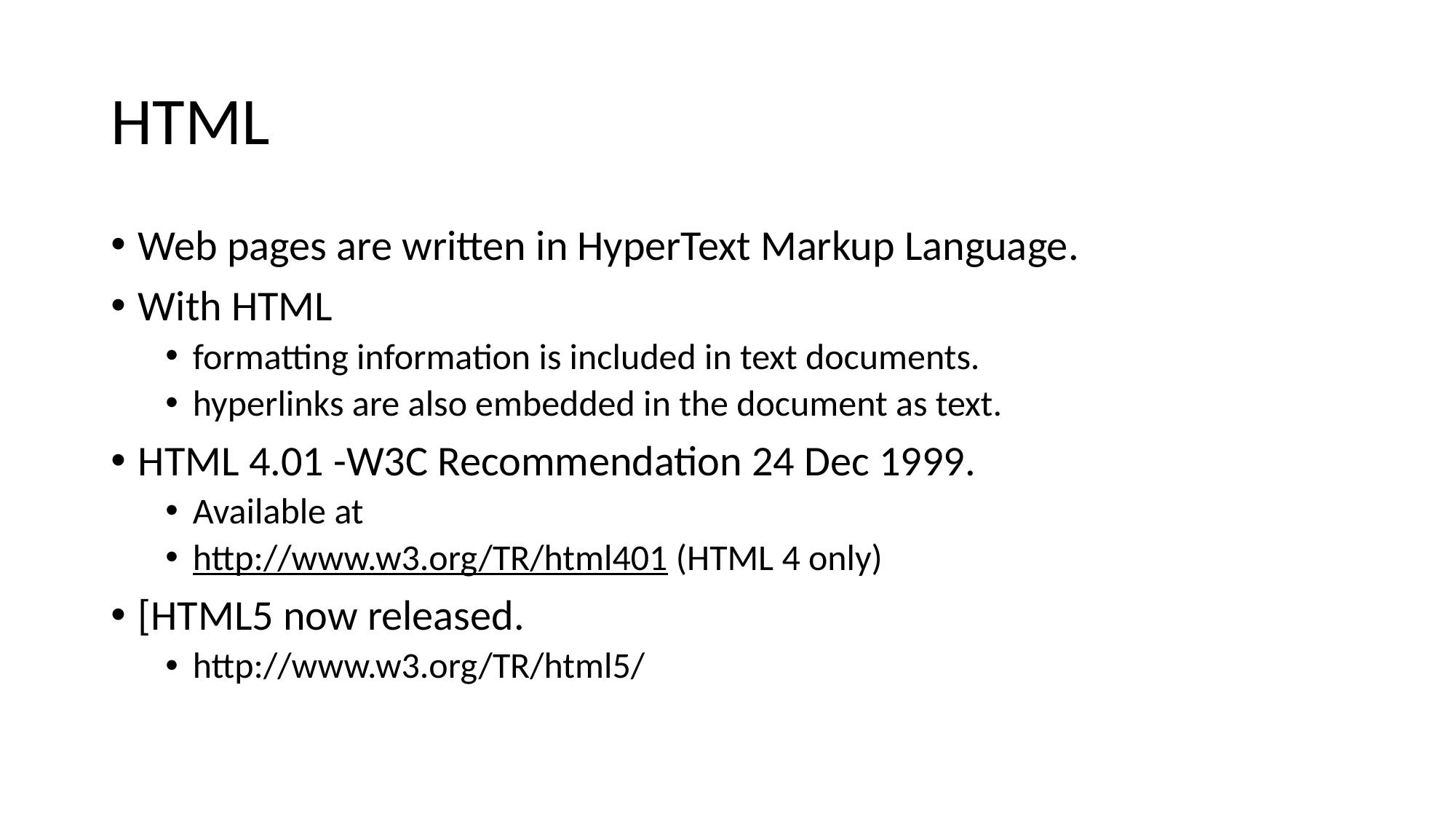

# HTML
Web pages are written in HyperText Markup Language.
With HTML
formatting information is included in text documents.
hyperlinks are also embedded in the document as text.
HTML 4.01 -W3C Recommendation 24 Dec 1999.
Available at
http://www.w3.org/TR/html401 (HTML 4 only)
[HTML5 now released.
http://www.w3.org/TR/html5/